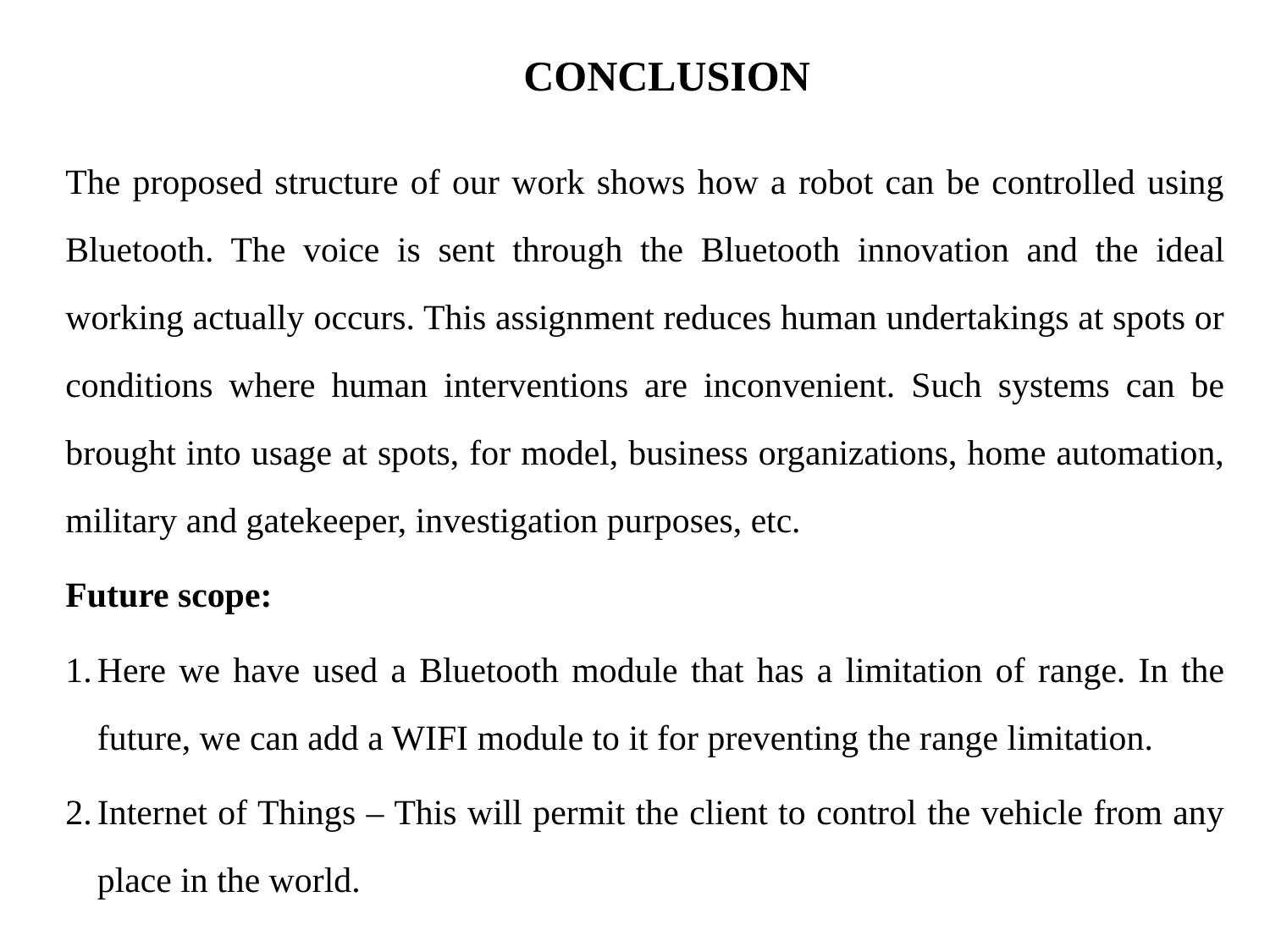

# CONCLUSION
The proposed structure of our work shows how a robot can be controlled using Bluetooth. The voice is sent through the Bluetooth innovation and the ideal working actually occurs. This assignment reduces human undertakings at spots or conditions where human interventions are inconvenient. Such systems can be brought into usage at spots, for model, business organizations, home automation, military and gatekeeper, investigation purposes, etc.
Future scope:
Here we have used a Bluetooth module that has a limitation of range. In the future, we can add a WIFI module to it for preventing the range limitation.
Internet of Things – This will permit the client to control the vehicle from any place in the world.